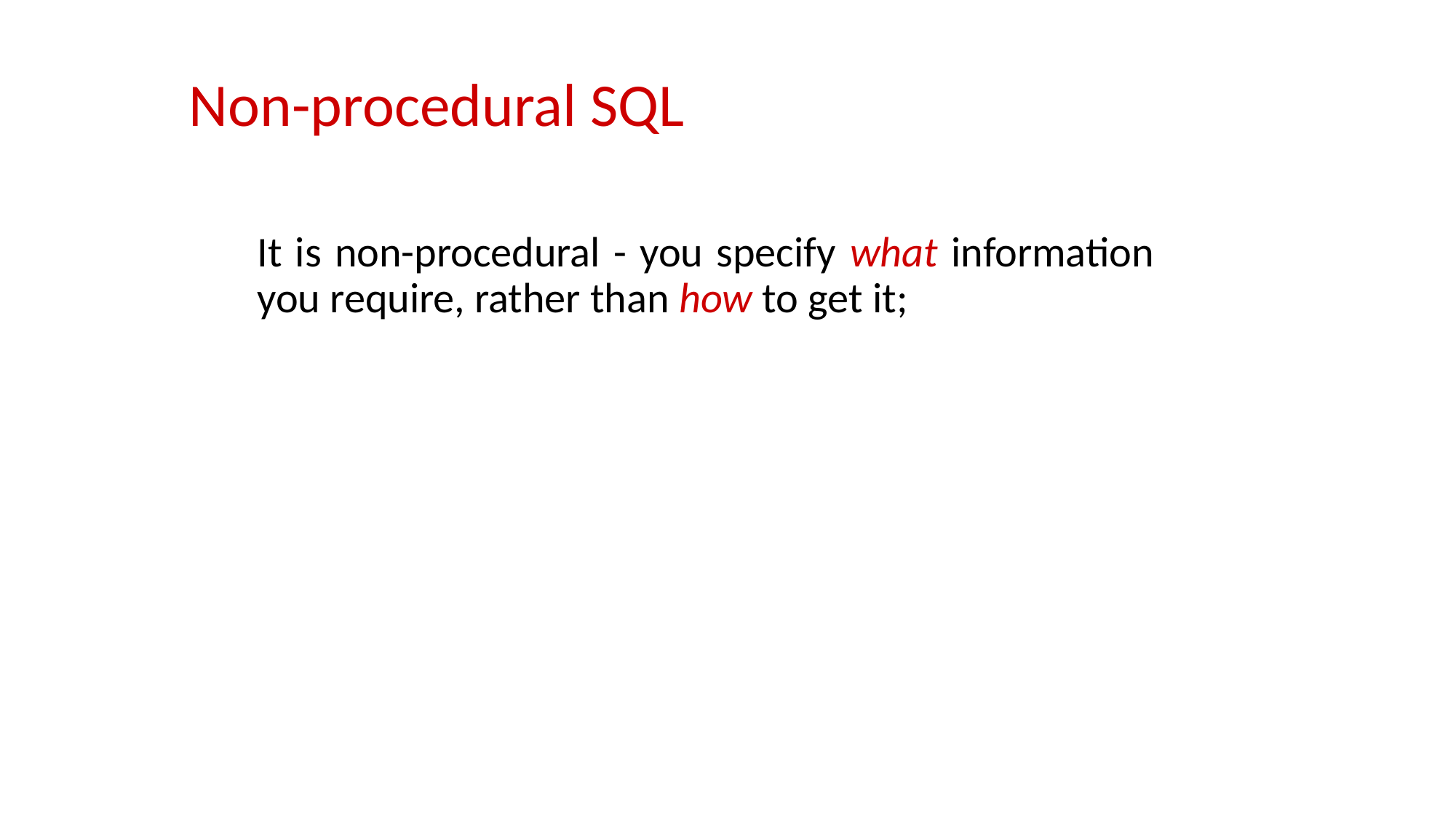

# Non-procedural SQL
It is non-procedural - you specify what information you require, rather than how to get it;